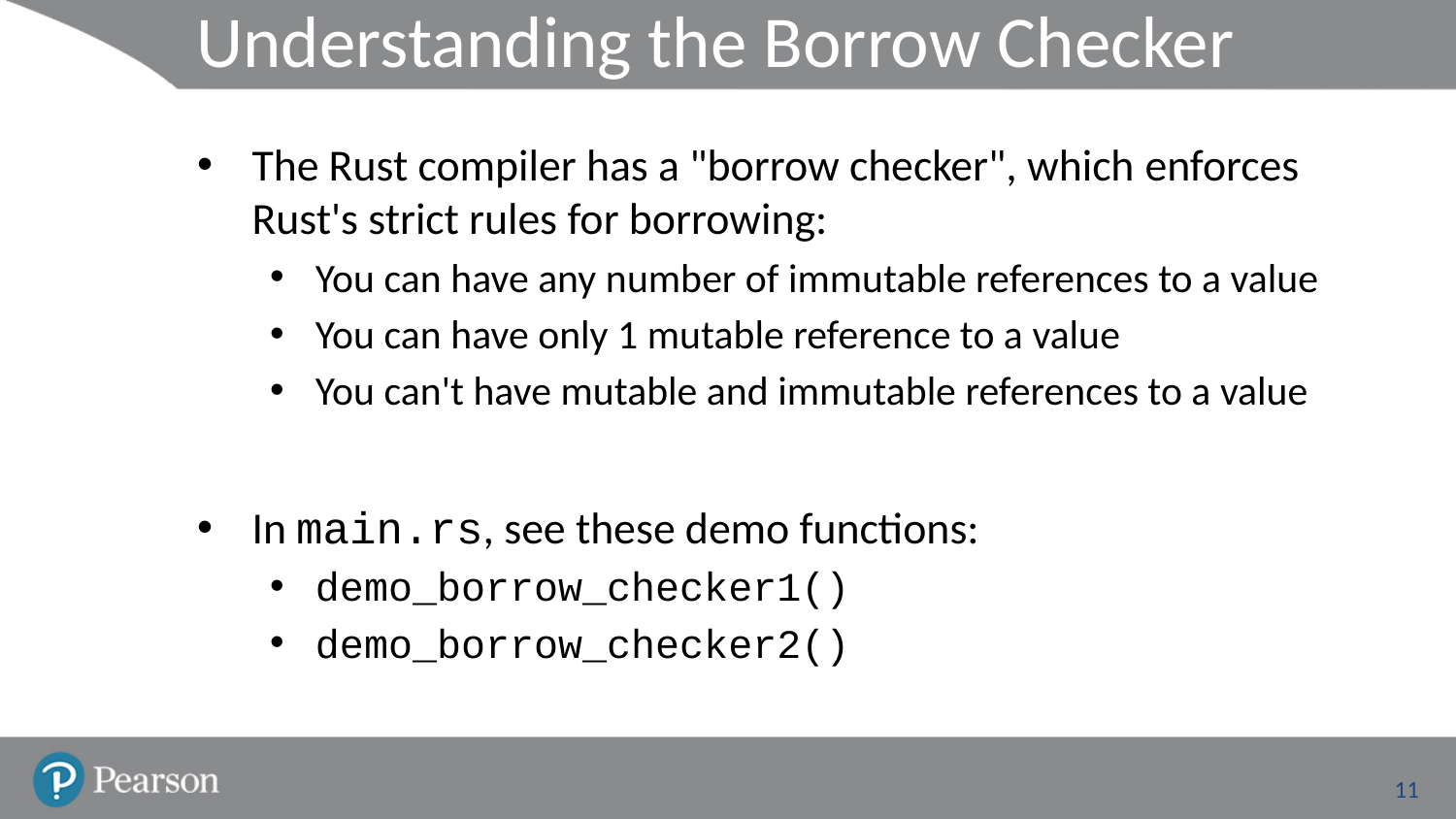

# Understanding the Borrow Checker
The Rust compiler has a "borrow checker", which enforces Rust's strict rules for borrowing:
You can have any number of immutable references to a value
You can have only 1 mutable reference to a value
You can't have mutable and immutable references to a value

In main.rs, see these demo functions:
demo_borrow_checker1()
demo_borrow_checker2()

11